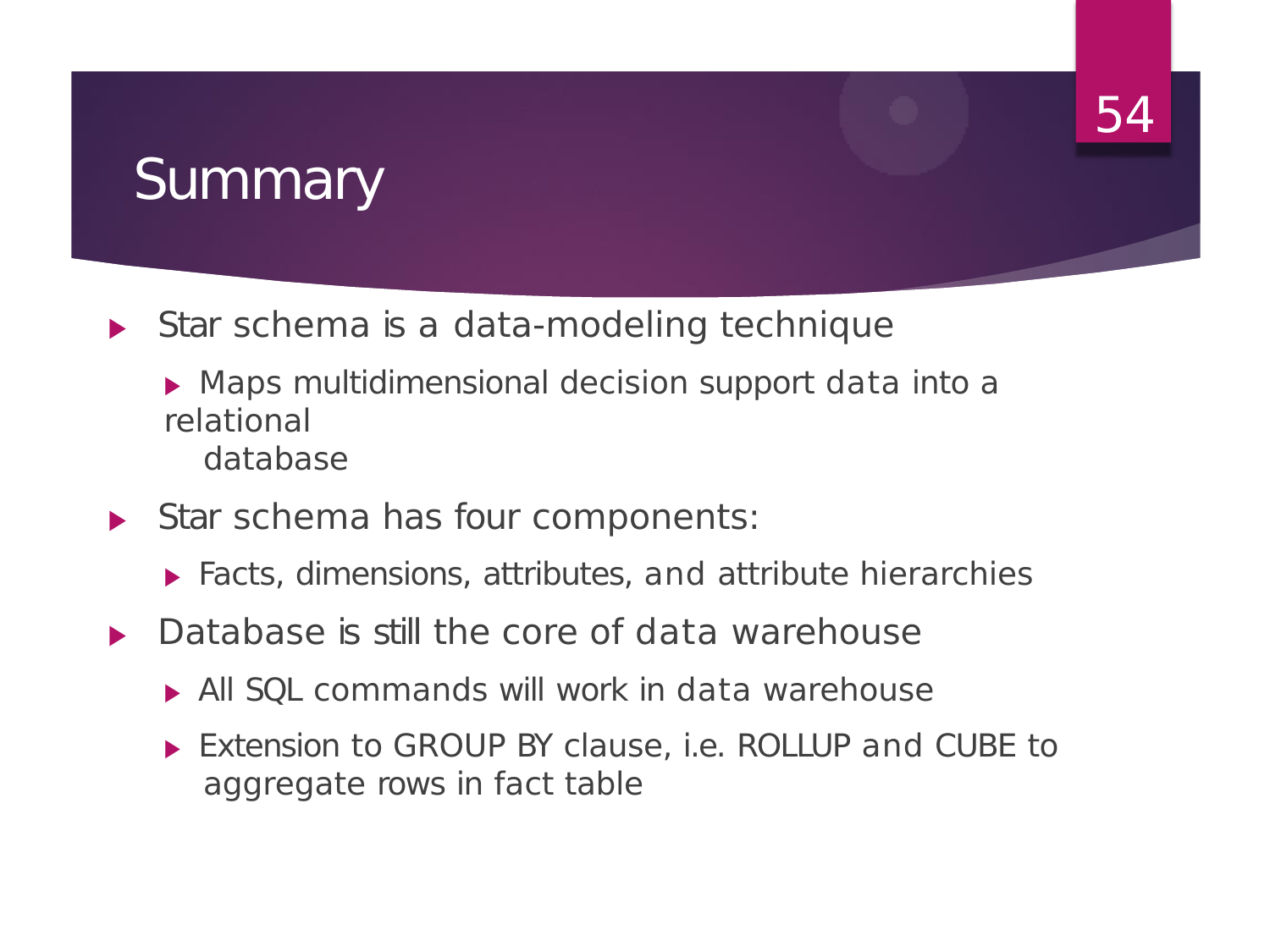

54
# Summary
▶	Star schema is a data-modeling technique
▶  Maps multidimensional decision support data into a relational
database
▶	Star schema has four components:
▶  Facts, dimensions, attributes, and attribute hierarchies
▶	Database is still the core of data warehouse
▶  All SQL commands will work in data warehouse
▶  Extension to GROUP BY clause, i.e. ROLLUP and CUBE to
aggregate rows in fact table